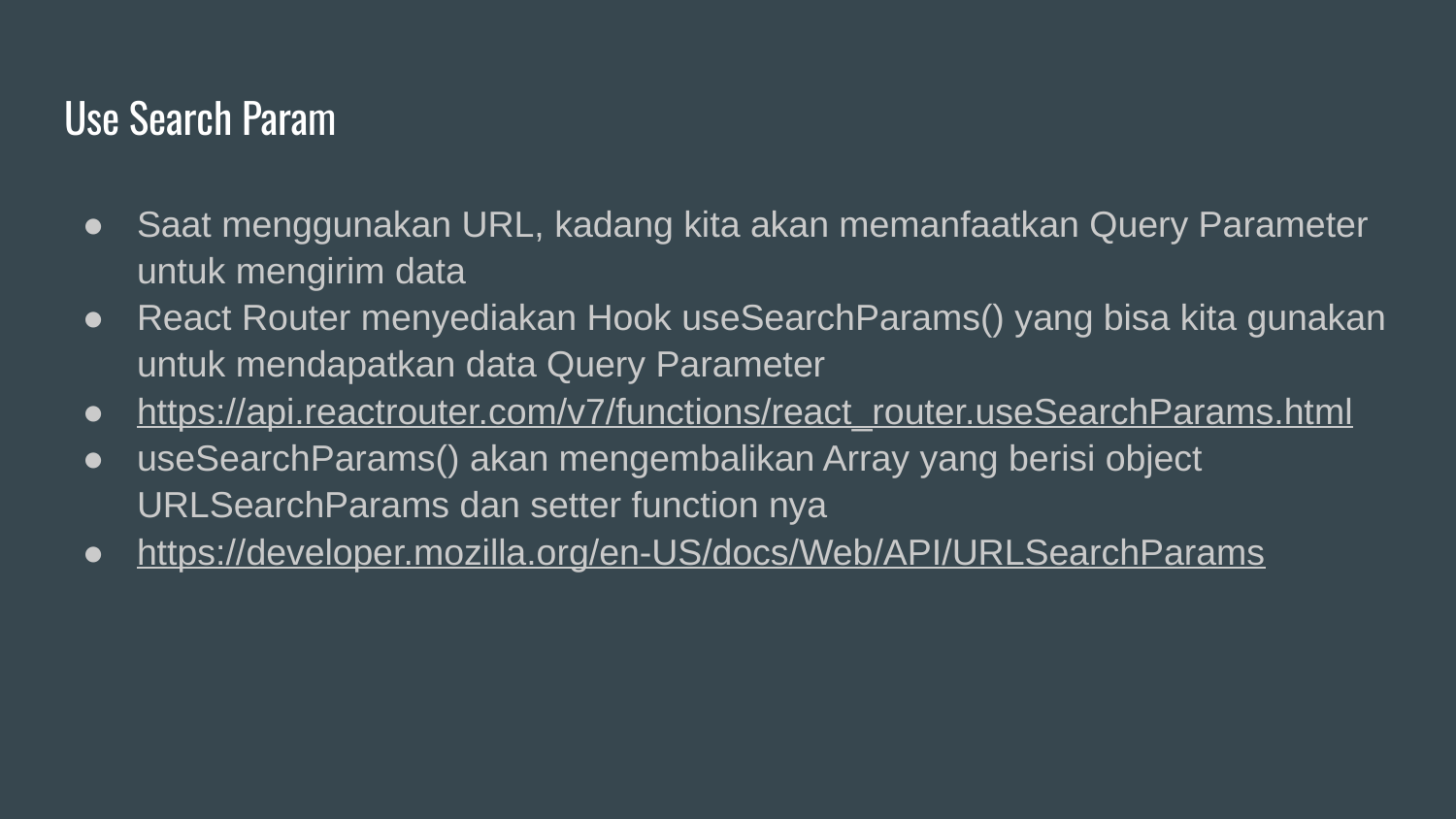

# Use Search Param
Saat menggunakan URL, kadang kita akan memanfaatkan Query Parameter untuk mengirim data
React Router menyediakan Hook useSearchParams() yang bisa kita gunakan untuk mendapatkan data Query Parameter
https://api.reactrouter.com/v7/functions/react_router.useSearchParams.html
useSearchParams() akan mengembalikan Array yang berisi object URLSearchParams dan setter function nya
https://developer.mozilla.org/en-US/docs/Web/API/URLSearchParams